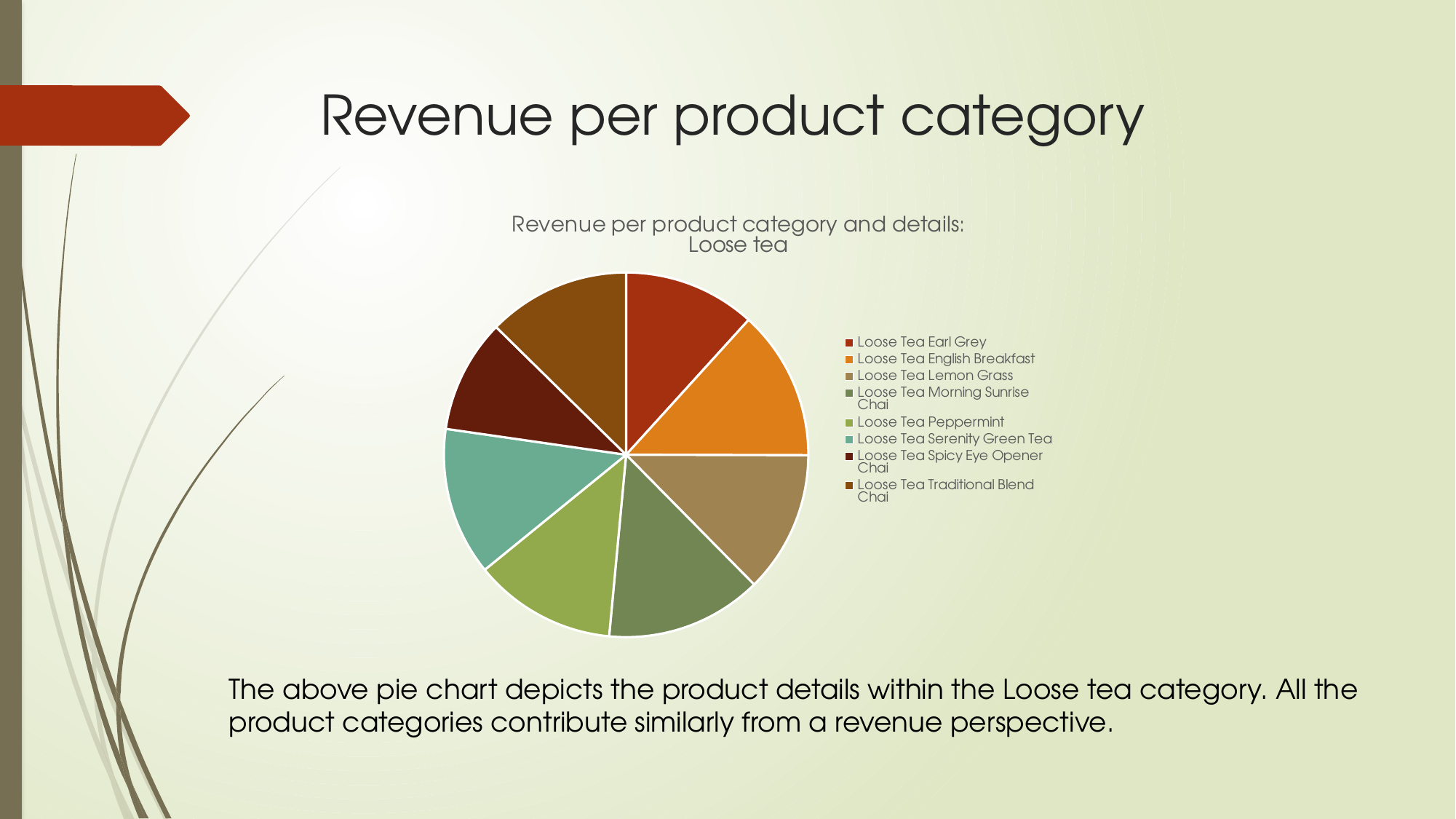

# Revenue per product category

### Chart: Revenue per product category and details: Loose tea

| Category | Total |
|---|---|
| Earl Grey | 142.0 |
| English Breakfast | 161.0 |
| Lemon Grass | 152.0 |
| Morning Sunrise Chai | 168.0 |
| Peppermint | 153.0 |
| Serenity Green Tea | 159.0 |
| Spicy Eye Opener Chai | 122.0 |
| Traditional Blend Chai | 153.0 |
The above pie chart depicts the product details within the Loose tea category. All the product categories contribute similarly from a revenue perspective.